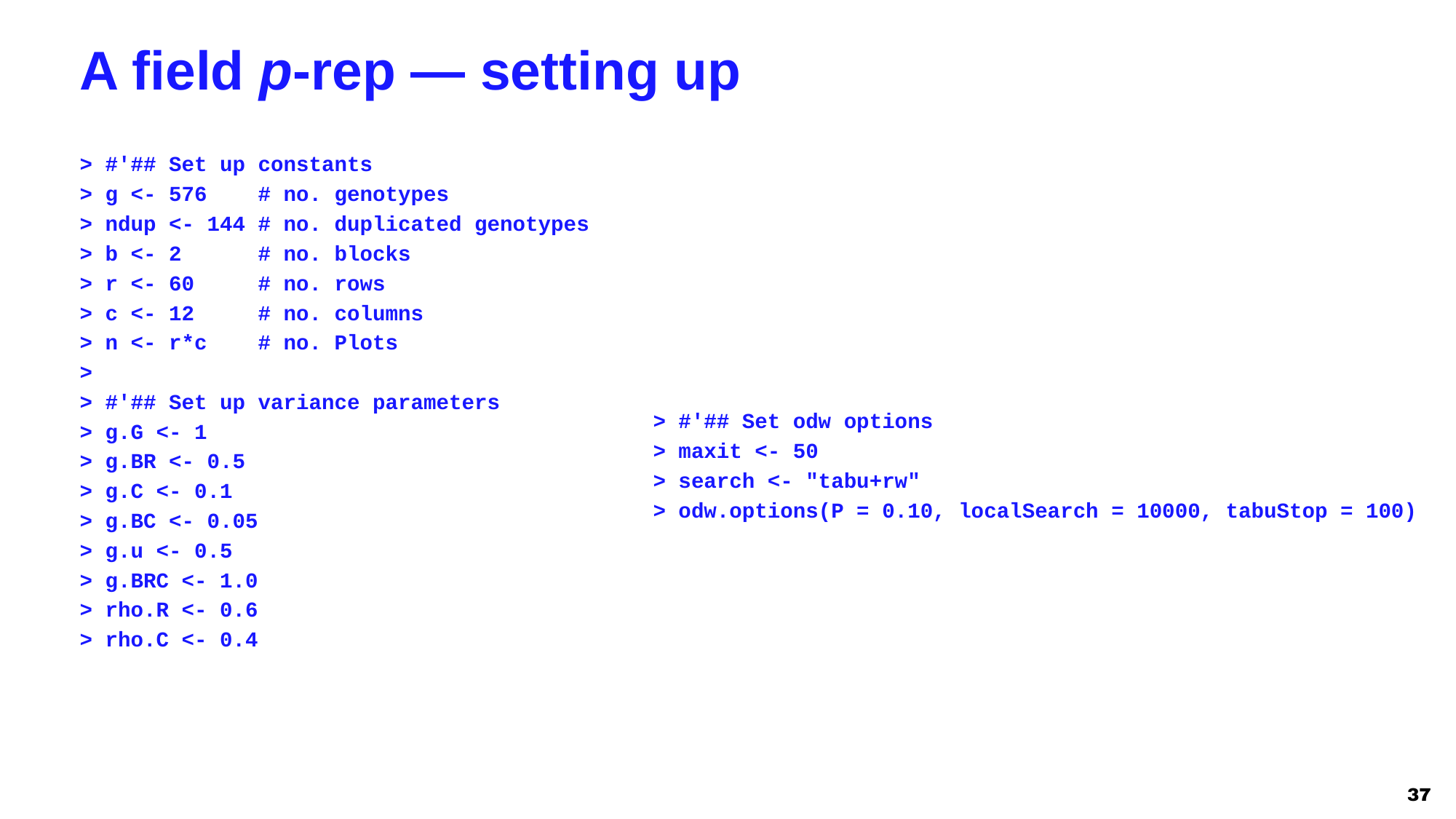

# A field p-rep — setting up
> #'## Set up constants
> g <- 576    # no. genotypes
> ndup <- 144 # no. duplicated genotypes
> b <- 2      # no. blocks
> r <- 60     # no. rows
> c <- 12     # no. columns
> n <- r*c    # no. Plots
>
> #'## Set up variance parameters
> g.G <- 1
> g.BR <- 0.5
> g.C <- 0.1
> g.BC <- 0.05
> g.u <- 0.5
> g.BRC <- 1.0
> rho.R <- 0.6
> rho.C <- 0.4
> #'## Set odw options
> maxit <- 50
> search <- "tabu+rw"
> odw.options(P = 0.10, localSearch = 10000, tabuStop = 100)
37